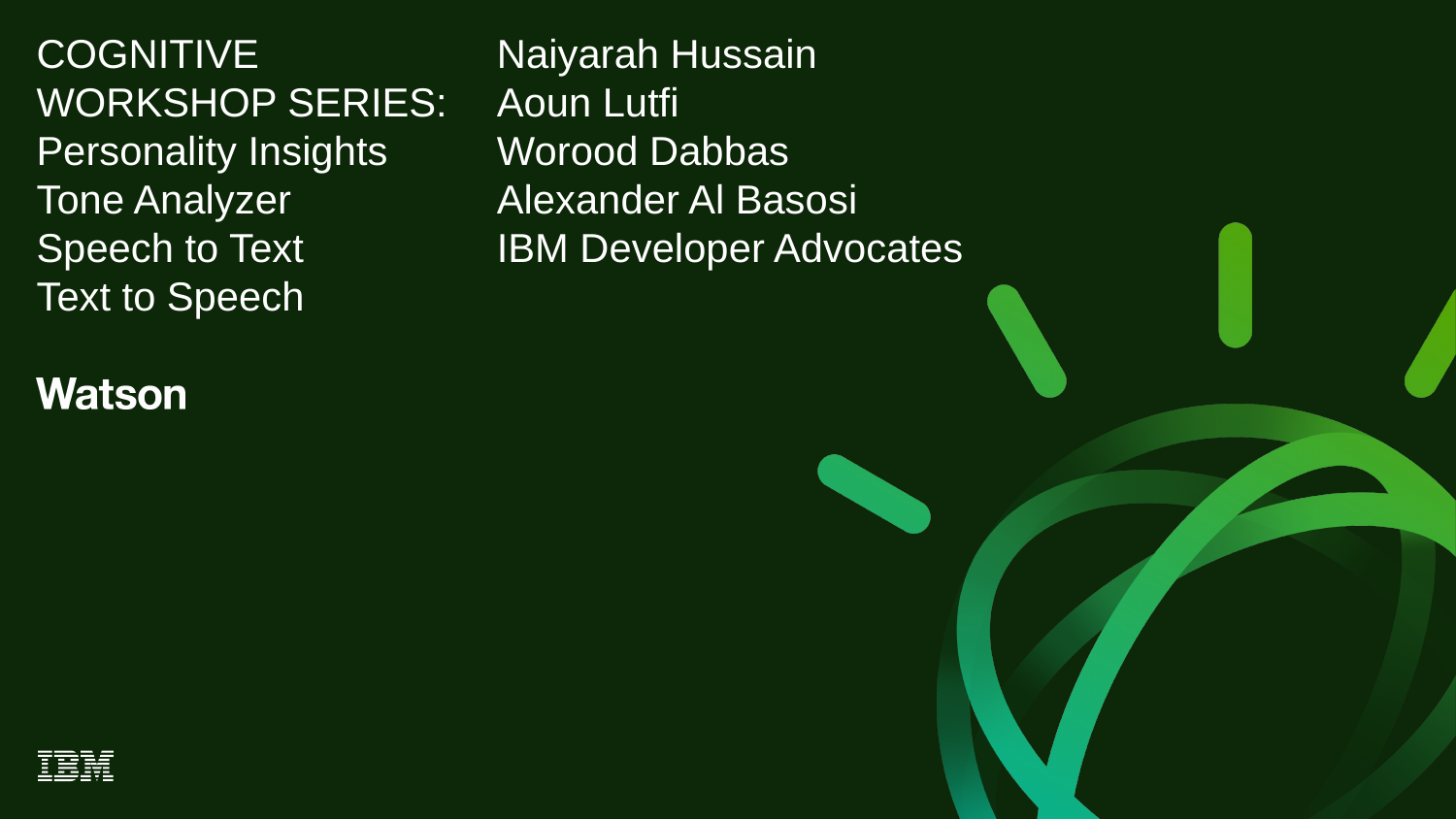

# COGNITIVE WORKSHOP SERIES: Personality Insights Tone Analyzer Speech to Text Text to Speech
Naiyarah Hussain
Aoun Lutfi
Worood Dabbas
Alexander Al Basosi
IBM Developer Advocates